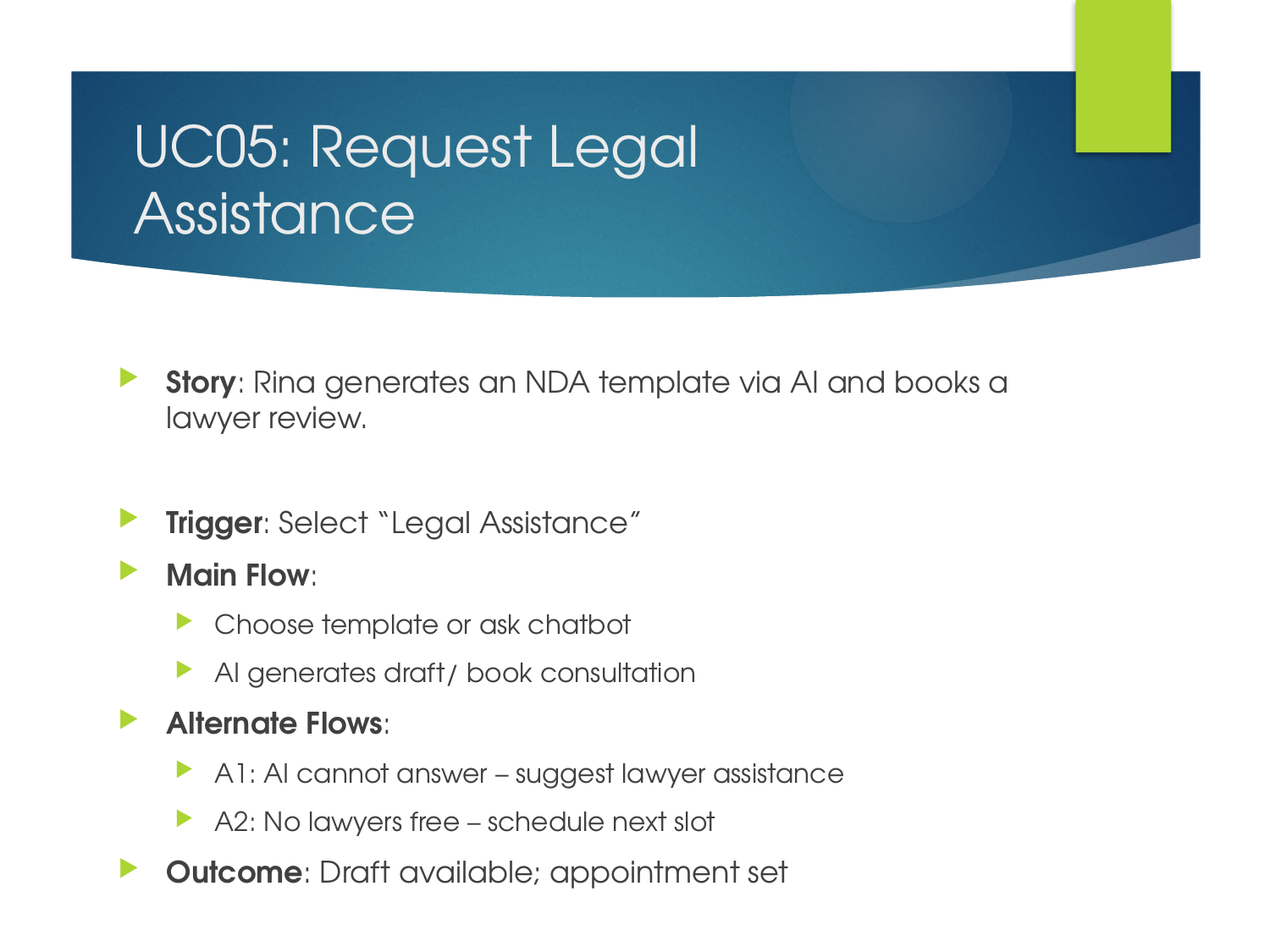

# UC05: Request Legal Assistance

Story: Rina generates an NDA template via AI and books a lawyer review.

Trigger: Select “Legal Assistance”
Main Flow:
Choose template or ask chatbot
AI generates draft/ book consultation
Alternate Flows:
A1: AI cannot answer – suggest lawyer assistance
A2: No lawyers free – schedule next slot
Outcome: Draft available; appointment set